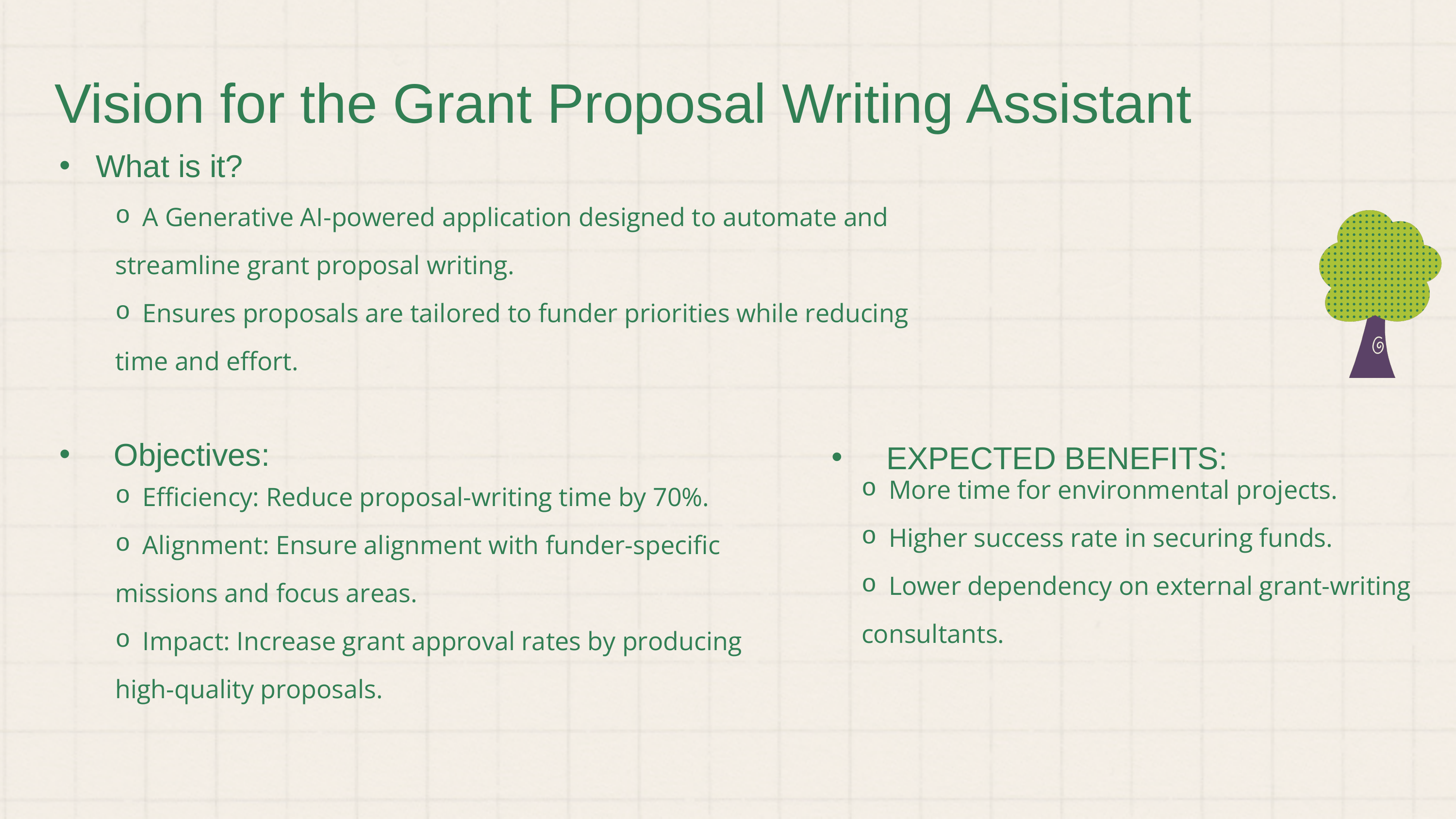

Vision for the Grant Proposal Writing Assistant
What is it?
A Generative AI-powered application designed to automate and

streamline grant proposal writing.

Ensures proposals are tailored to funder priorities while reducing

time and effort.

Objectives:
EXPECTED BENEFITS:
More time for environmental projects.

Higher success rate in securing funds.

Lower dependency on external grant-writing

consultants.
Efficiency: Reduce proposal-writing time by 70%.

Alignment: Ensure alignment with funder-specific

missions and focus areas.

Impact: Increase grant approval rates by producing

high-quality proposals.